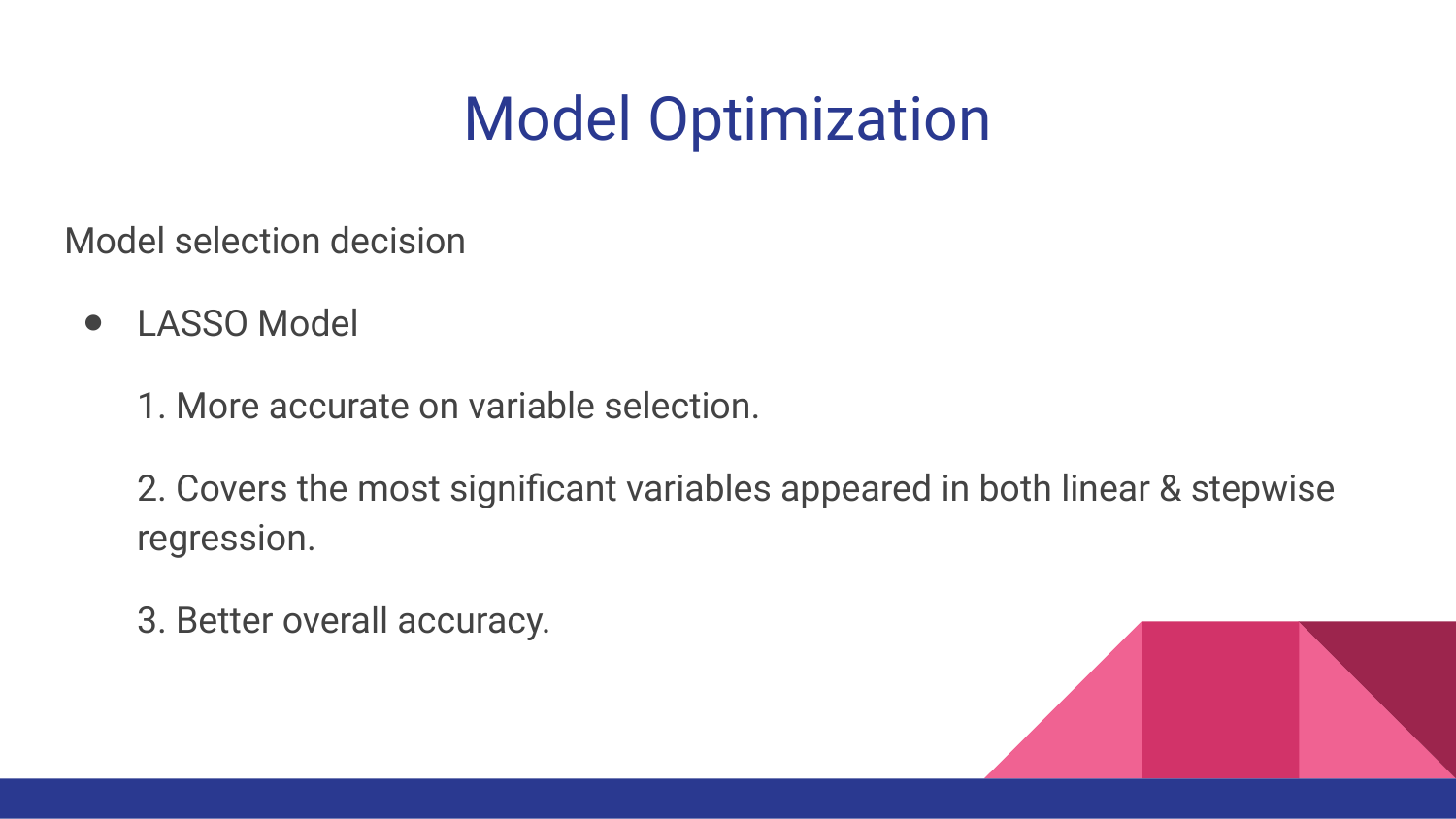

# Model Optimization
Model selection decision
LASSO Model
1. More accurate on variable selection.
2. Covers the most significant variables appeared in both linear & stepwise regression.
3. Better overall accuracy.